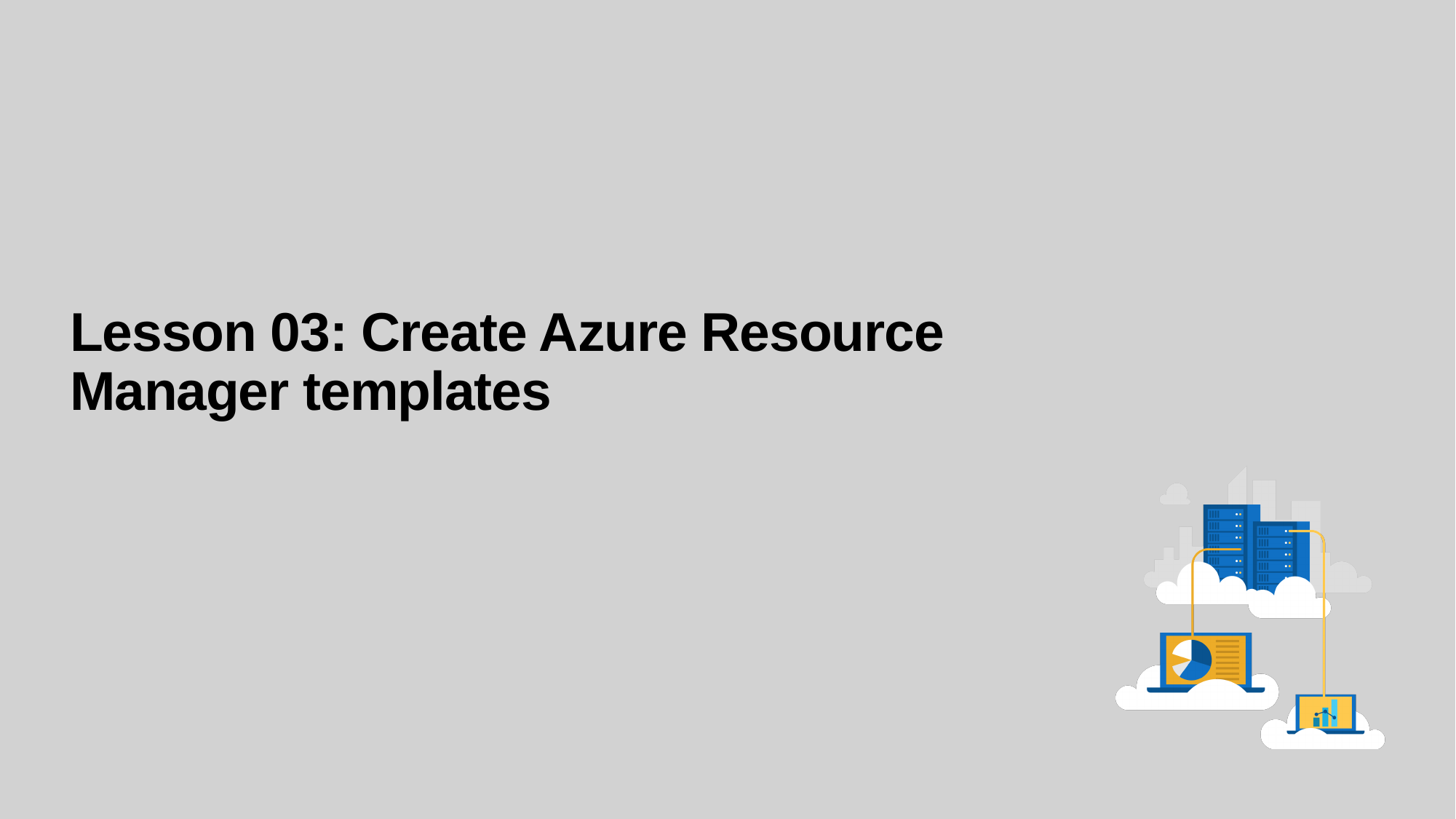

# Lesson 03: Create Azure Resource Manager templates